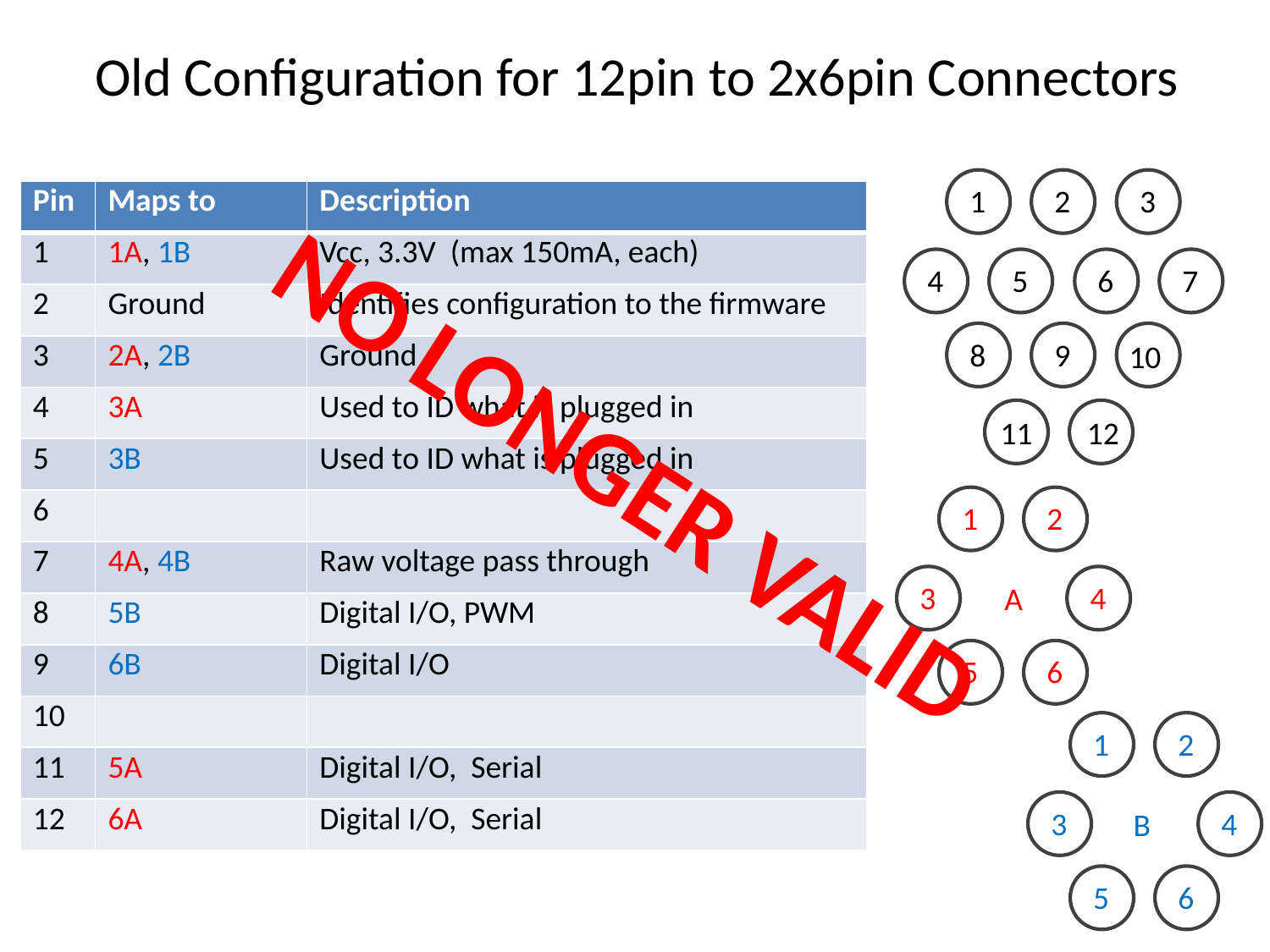

# Old Configuration for 12pin to 2x6pin Connectors

1
2
3
| Pin | Maps to | Description |
| --- | --- | --- |
| 1 | 1A, 1B | Vcc, 3.3V (max 150mA, each) |
| 2 | Ground | Identifies configuration to the firmware |
| 3 | 2A, 2B | Ground |
| 4 | 3A | Used to ID what is plugged in |
| 5 | 3B | Used to ID what is plugged in |
| 6 |  |  |
| 7 | 4A, 4B | Raw voltage pass through |
| 8 | 5B | Digital I/O, PWM |
| 9 | 6B | Digital I/O |
| 10 |  |  |
| 11 | 5A | Digital I/O, Serial |
| 12 | 6A | Digital I/O, Serial |

4
5
6
7

8
9
10

NO LONGER VALID
11
12

1
2

3
4
A

5
6

1
2

3
4
B

5
6